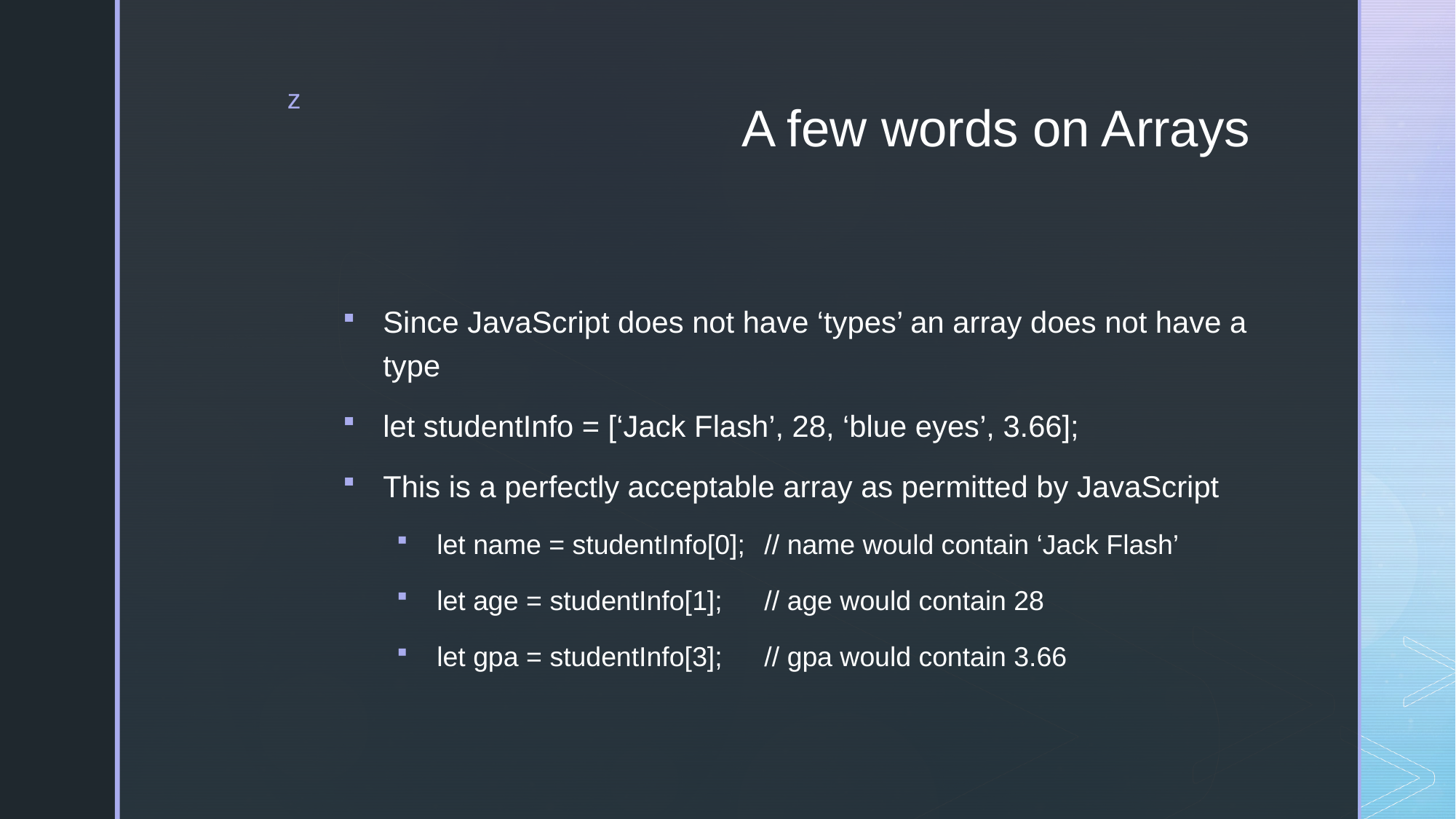

# A few words on Arrays
Since JavaScript does not have ‘types’ an array does not have a type
let studentInfo = [‘Jack Flash’, 28, ‘blue eyes’, 3.66];
This is a perfectly acceptable array as permitted by JavaScript
let name = studentInfo[0];	// name would contain ‘Jack Flash’
let age = studentInfo[1];	// age would contain 28
let gpa = studentInfo[3];	// gpa would contain 3.66